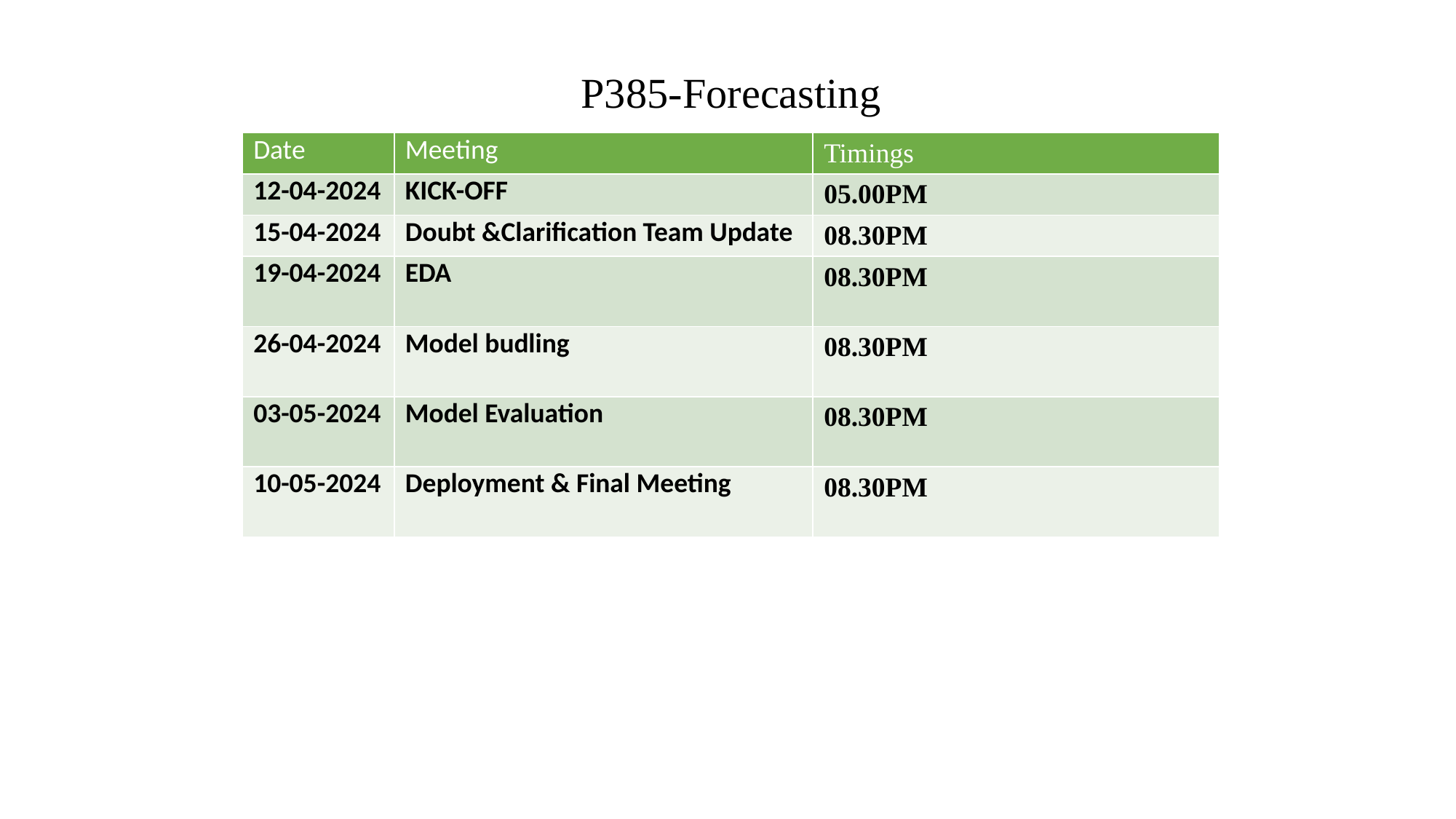

P385-Forecasting
| Date | Meeting | Timings |
| --- | --- | --- |
| 12-04-2024 | KICK-OFF | 05.00PM |
| 15-04-2024 | Doubt &Clarification Team Update | 08.30PM |
| 19-04-2024 | EDA | 08.30PM |
| 26-04-2024 | Model budling | 08.30PM |
| 03-05-2024 | Model Evaluation | 08.30PM |
| 10-05-2024 | Deployment & Final Meeting | 08.30PM |